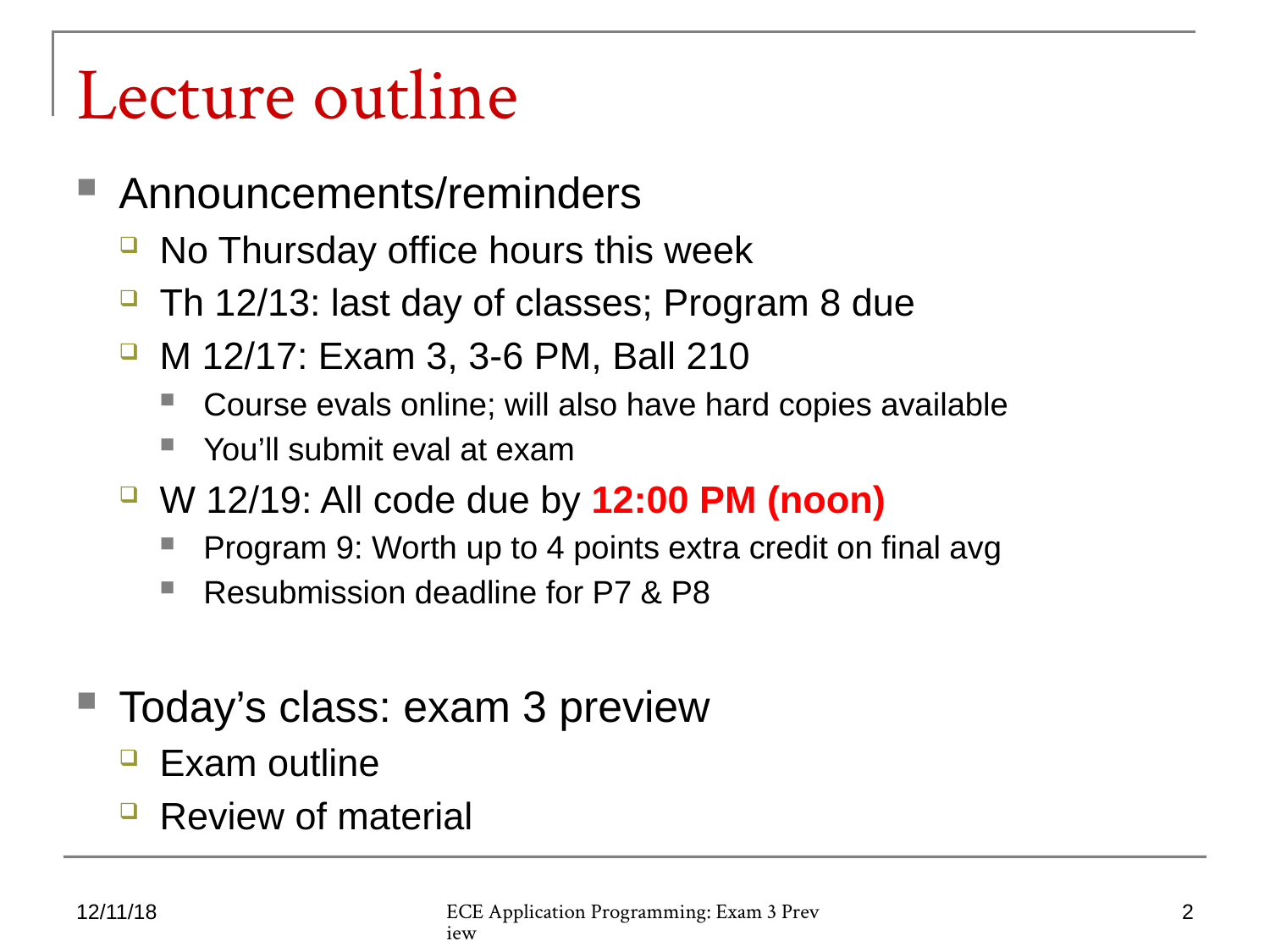

# Lecture outline
Announcements/reminders
No Thursday office hours this week
Th 12/13: last day of classes; Program 8 due
M 12/17: Exam 3, 3-6 PM, Ball 210
Course evals online; will also have hard copies available
You’ll submit eval at exam
W 12/19: All code due by 12:00 PM (noon)
Program 9: Worth up to 4 points extra credit on final avg
Resubmission deadline for P7 & P8

Today’s class: exam 3 preview
Exam outline
Review of material
12/11/18
2
ECE Application Programming: Exam 3 Preview